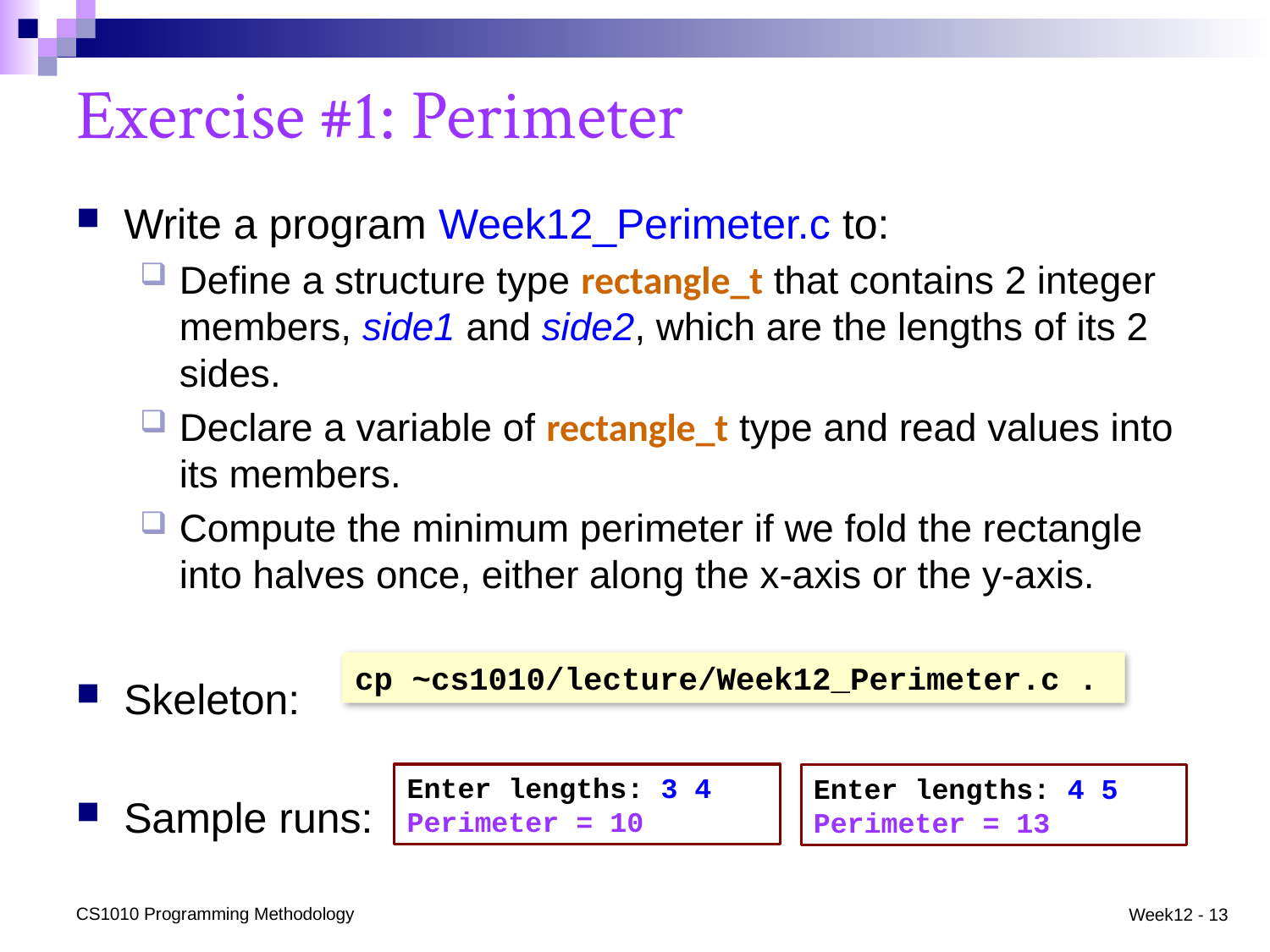

# Exercise #1: Perimeter
Write a program Week12_Perimeter.c to:
Define a structure type rectangle_t that contains 2 integer members, side1 and side2, which are the lengths of its 2 sides.
Declare a variable of rectangle_t type and read values into its members.
Compute the minimum perimeter if we fold the rectangle into halves once, either along the x-axis or the y-axis.

Skeleton:

Sample runs:
cp ~cs1010/lecture/Week12_Perimeter.c .
Enter lengths: 3 4
Perimeter = 10
Enter lengths: 4 5
Perimeter = 13
CS1010 Programming Methodology
Week12 - 13